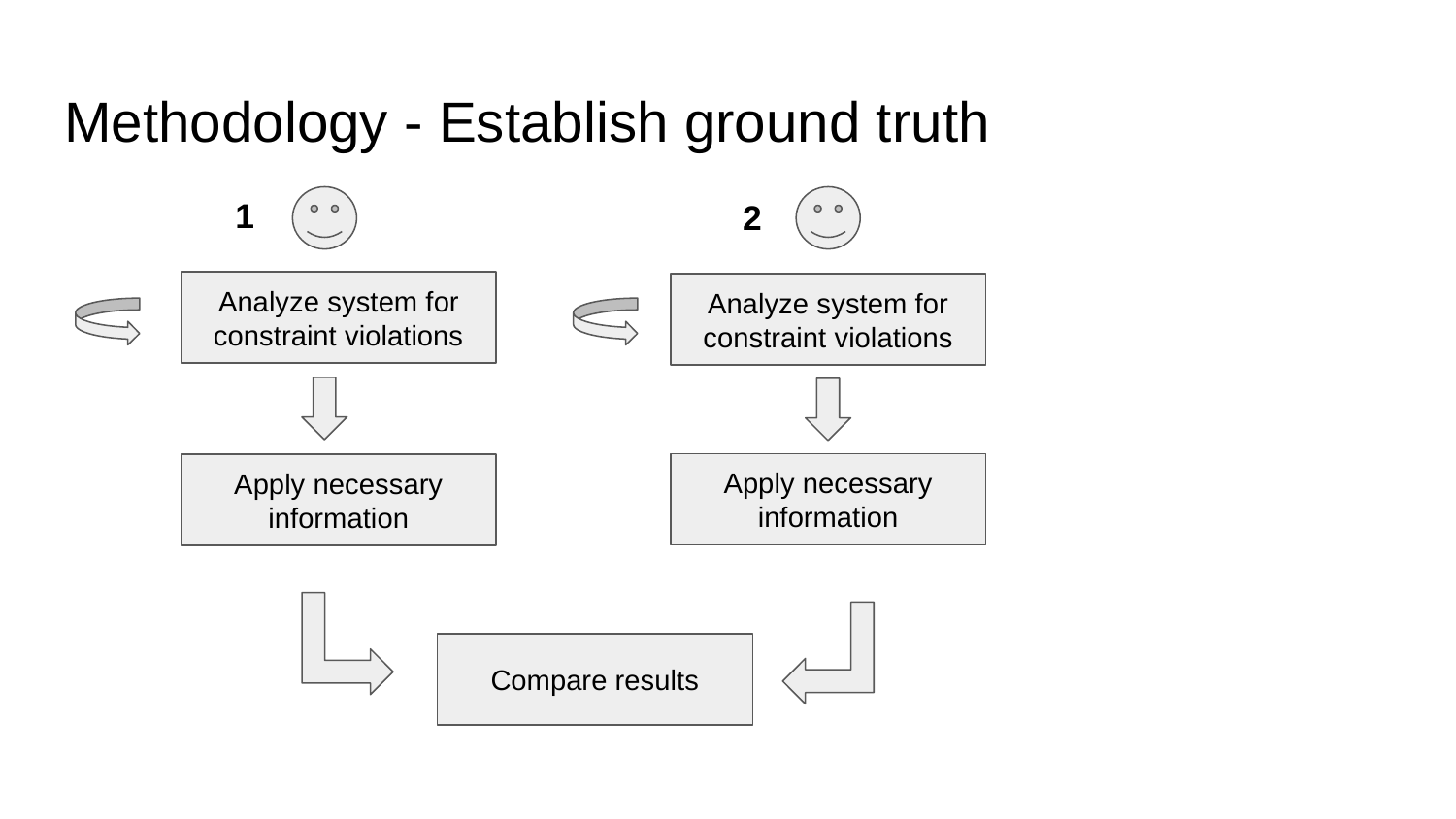

# Methodology - Establish ground truth
1
2

Analyze system for constraint violations
Analyze system for constraint violations

Apply necessary information
Apply necessary information

Compare results